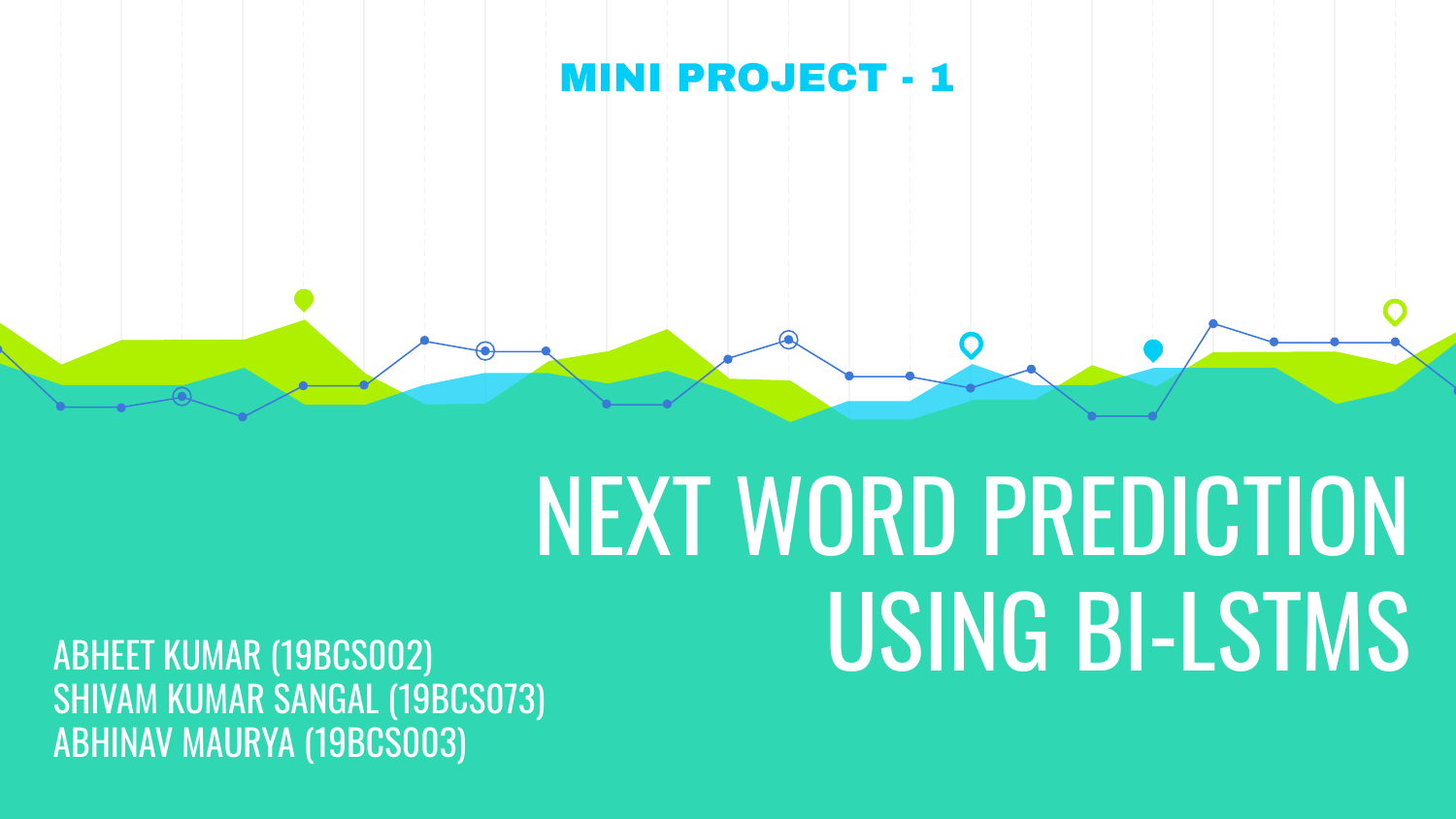

MINI PROJECT - 1
# NEXT WORD PREDICTION USING BI-LSTMS

ABHEET KUMAR (19BCS002)
SHIVAM KUMAR SANGAL (19BCS073)
ABHINAV MAURYA (19BCS003)